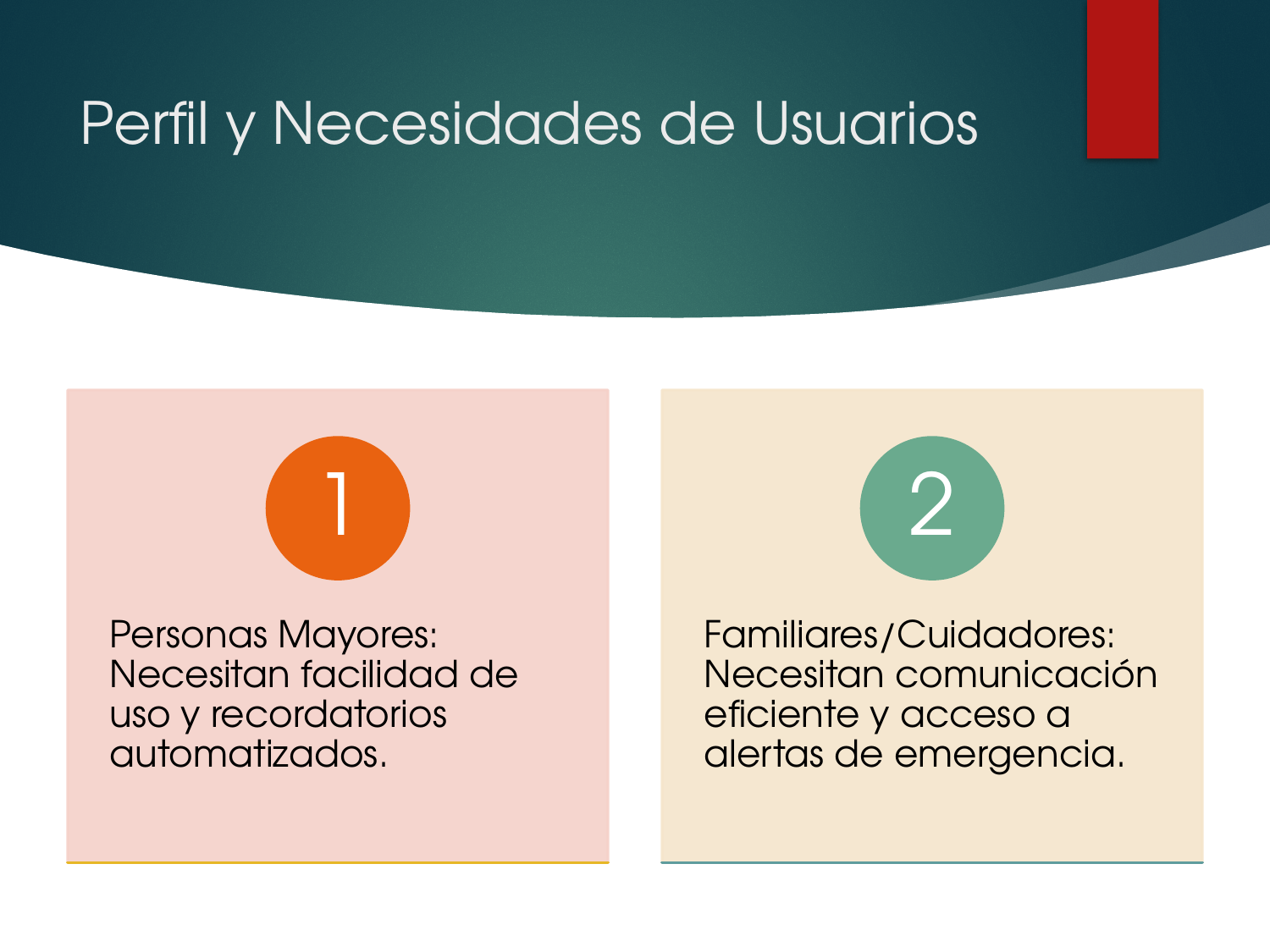

# Perfil y Necesidades de Usuarios

1
2
Personas Mayores: Necesitan facilidad de uso y recordatorios automatizados.
Familiares/Cuidadores: Necesitan comunicación eficiente y acceso a alertas de emergencia.